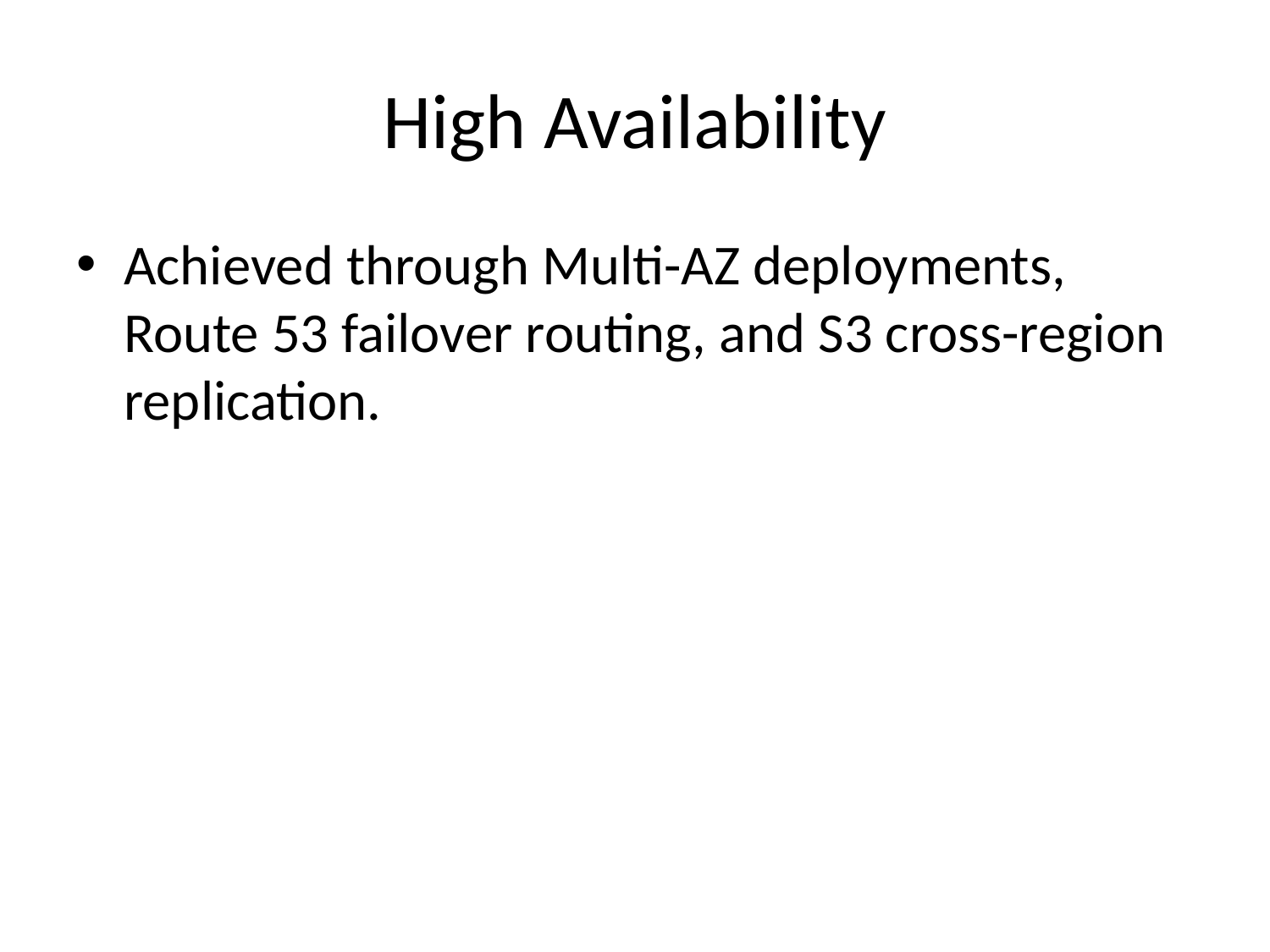

# High Availability
Achieved through Multi-AZ deployments, Route 53 failover routing, and S3 cross-region replication.